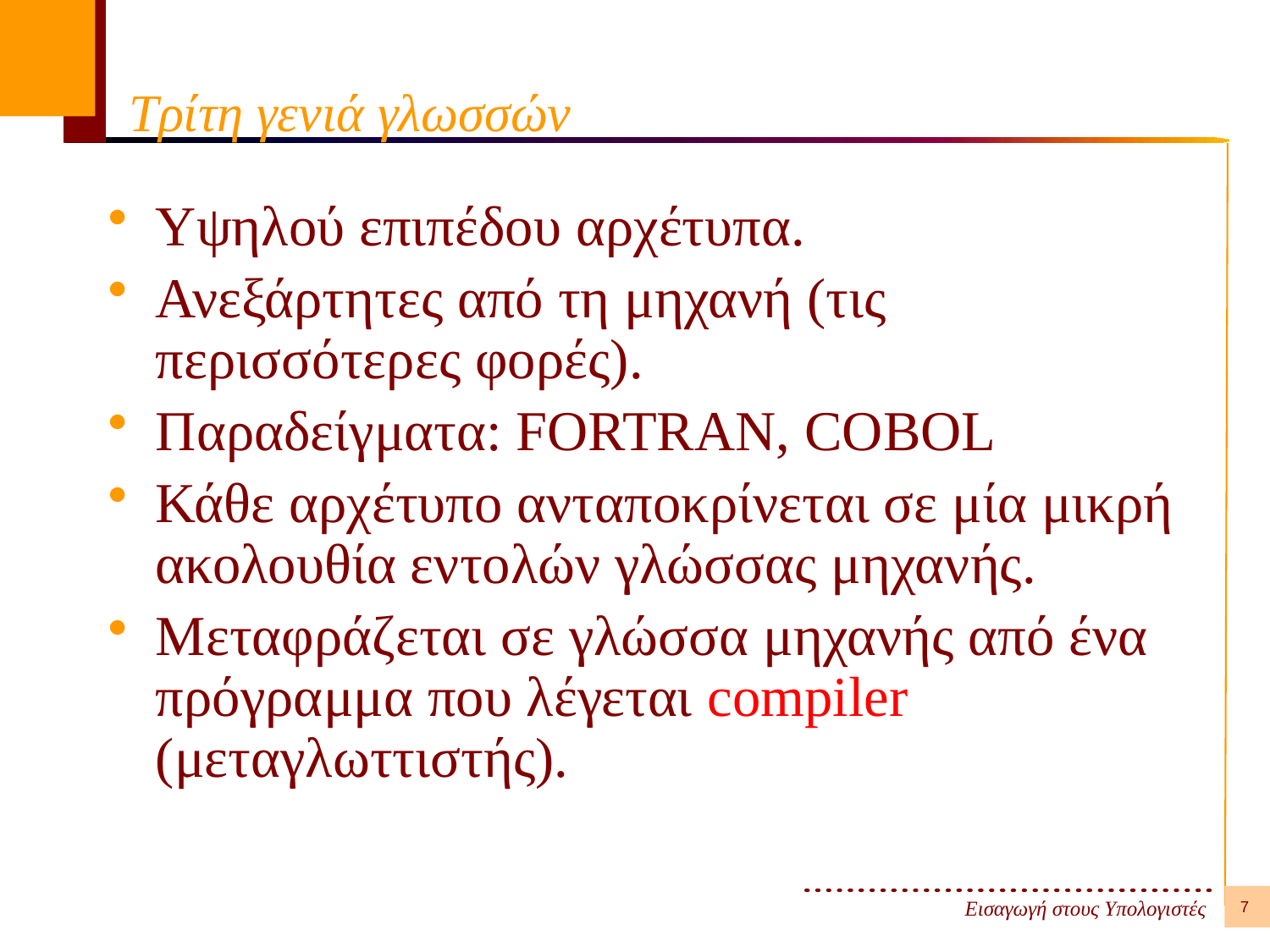

# Τρίτη γενιά γλωσσών
Υψηλού επιπέδου αρχέτυπα.
Ανεξάρτητες από τη μηχανή (τις περισσότερες φορές).
Παραδείγματα: FORTRAN, COBOL
Κάθε αρχέτυπο ανταποκρίνεται σε μία μικρή ακολουθία εντολών γλώσσας μηχανής.
Μεταφράζεται σε γλώσσα μηχανής από ένα πρόγραμμα που λέγεται compiler (μεταγλωττιστής).